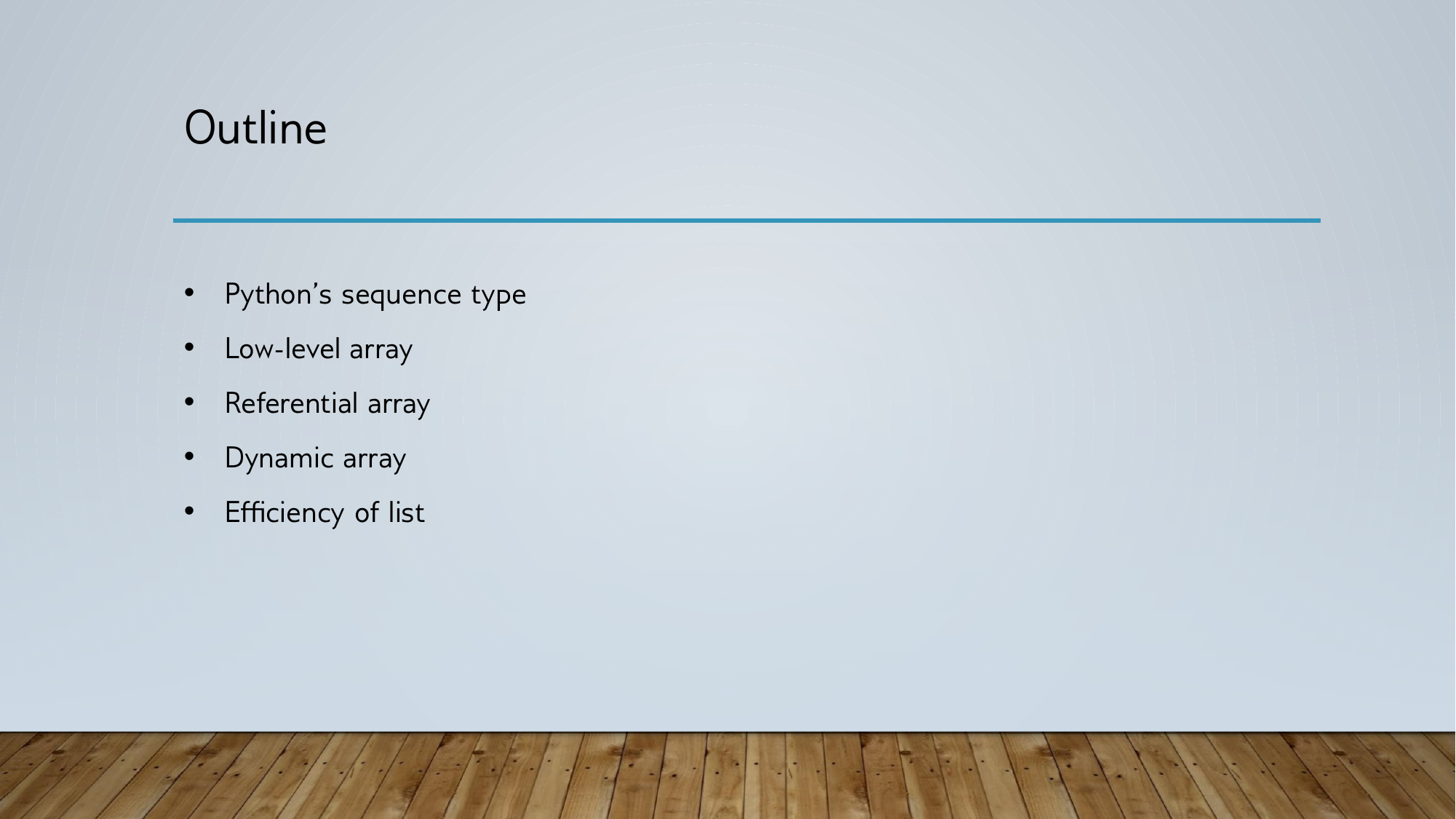

# Outline

Python’s sequence type
Low-level array
Referential array
Dynamic array
Efficiency of list